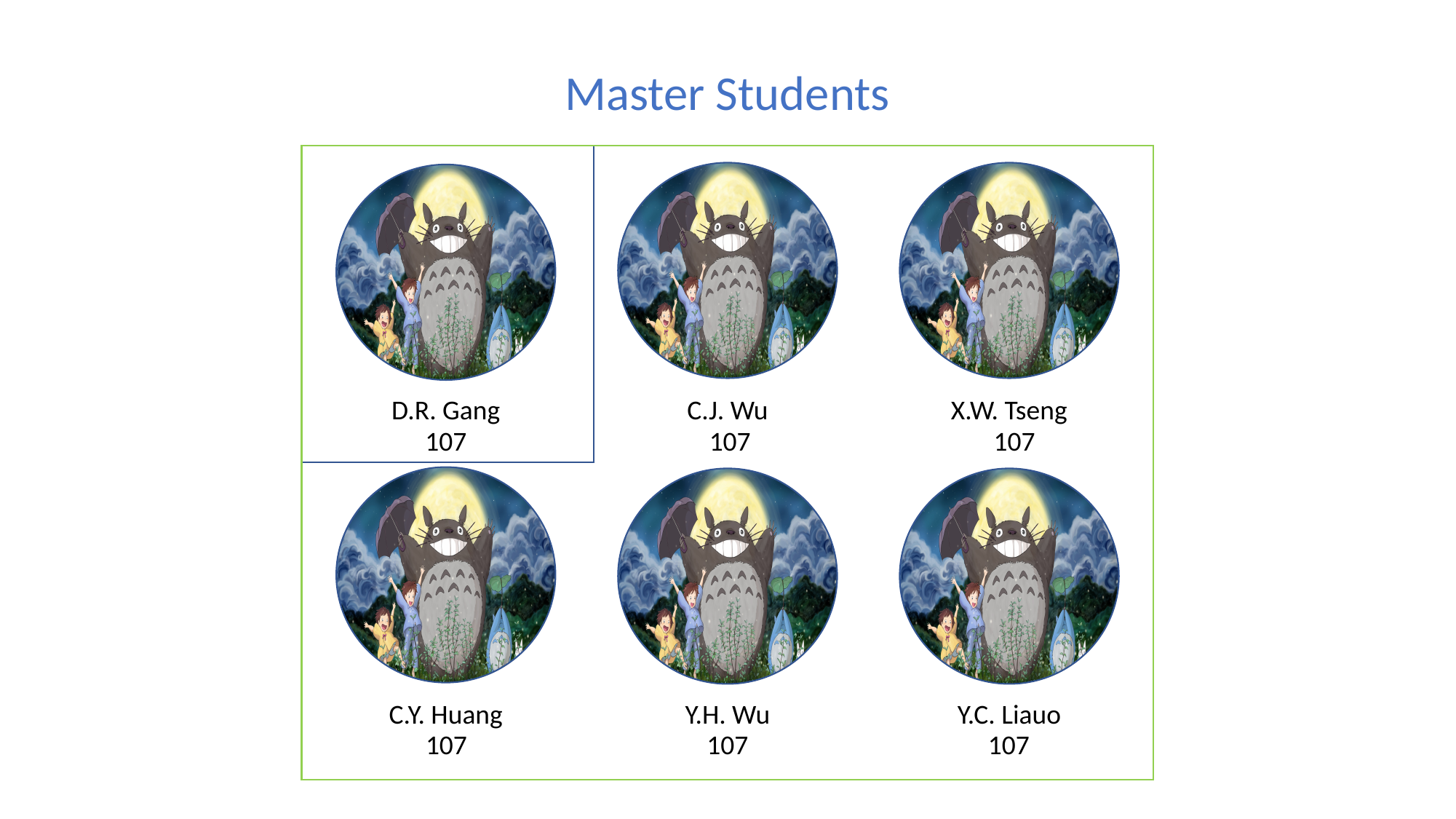

Master Students

D.R. Gang
C.J. Wu
X.W. Tseng
107
107
107

C.Y. Huang
Y.H. Wu
Y.C. Liauo
107
107
107